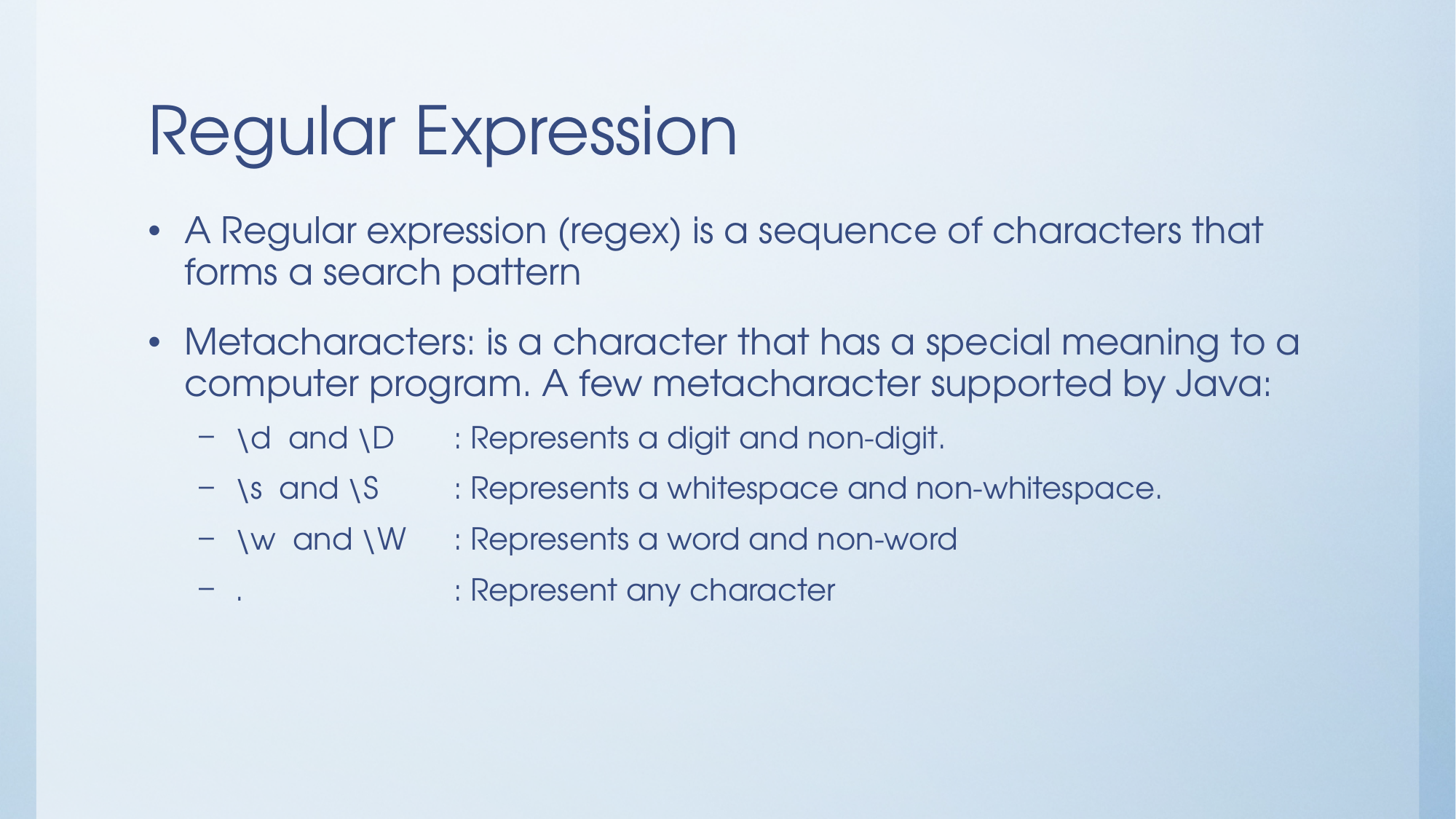

# Regular Expression
A Regular expression (regex) is a sequence of characters that forms a search pattern
Metacharacters: is a character that has a special meaning to a computer program. A few metacharacter supported by Java:
\d  and \D 	: Represents a digit and non-digit.
\s  and \S 	: Represents a whitespace and non-whitespace.
\w  and \W 	: Represents a word and non-word
.		: Represent any character